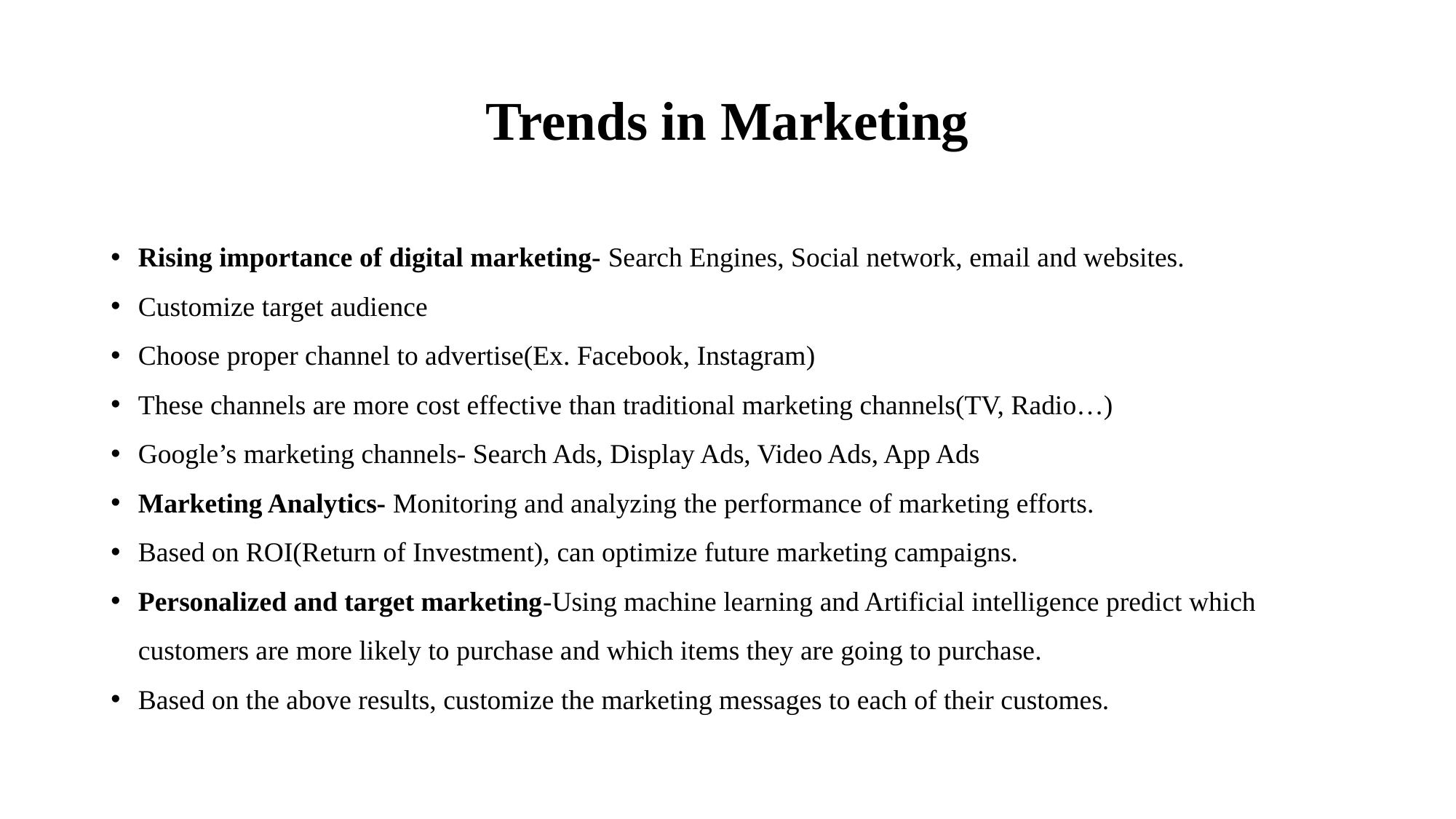

# Trends in Marketing
Rising importance of digital marketing- Search Engines, Social network, email and websites.
Customize target audience
Choose proper channel to advertise(Ex. Facebook, Instagram)
These channels are more cost effective than traditional marketing channels(TV, Radio…)
Google’s marketing channels- Search Ads, Display Ads, Video Ads, App Ads
Marketing Analytics- Monitoring and analyzing the performance of marketing efforts.
Based on ROI(Return of Investment), can optimize future marketing campaigns.
Personalized and target marketing-Using machine learning and Artificial intelligence predict which customers are more likely to purchase and which items they are going to purchase.
Based on the above results, customize the marketing messages to each of their customes.